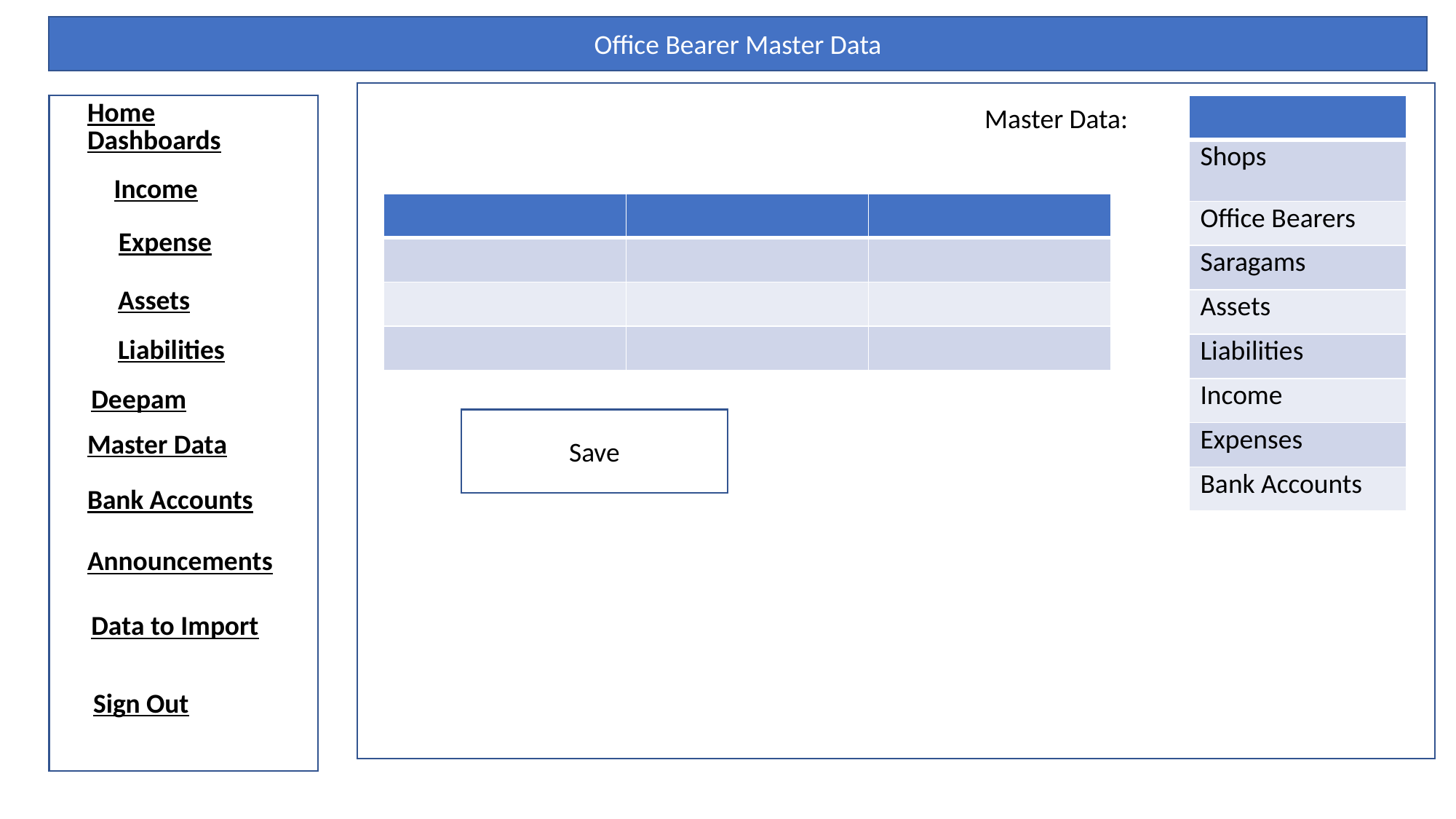

Office Bearer Master Data

Home

Master Data:
|  |
| --- |
| Shops |
| Office Bearers |
| Saragams |
| Assets |
| Liabilities |
| Income |
| Expenses |
| Bank Accounts |
Dashboards
Income
|  |  |  |
| --- | --- | --- |
|  |  |  |
|  |  |  |
|  |  |  |
Expense
Assets
Liabilities
Deepam
Save
Master Data
Bank Accounts
Announcements
Data to Import
Sign Out